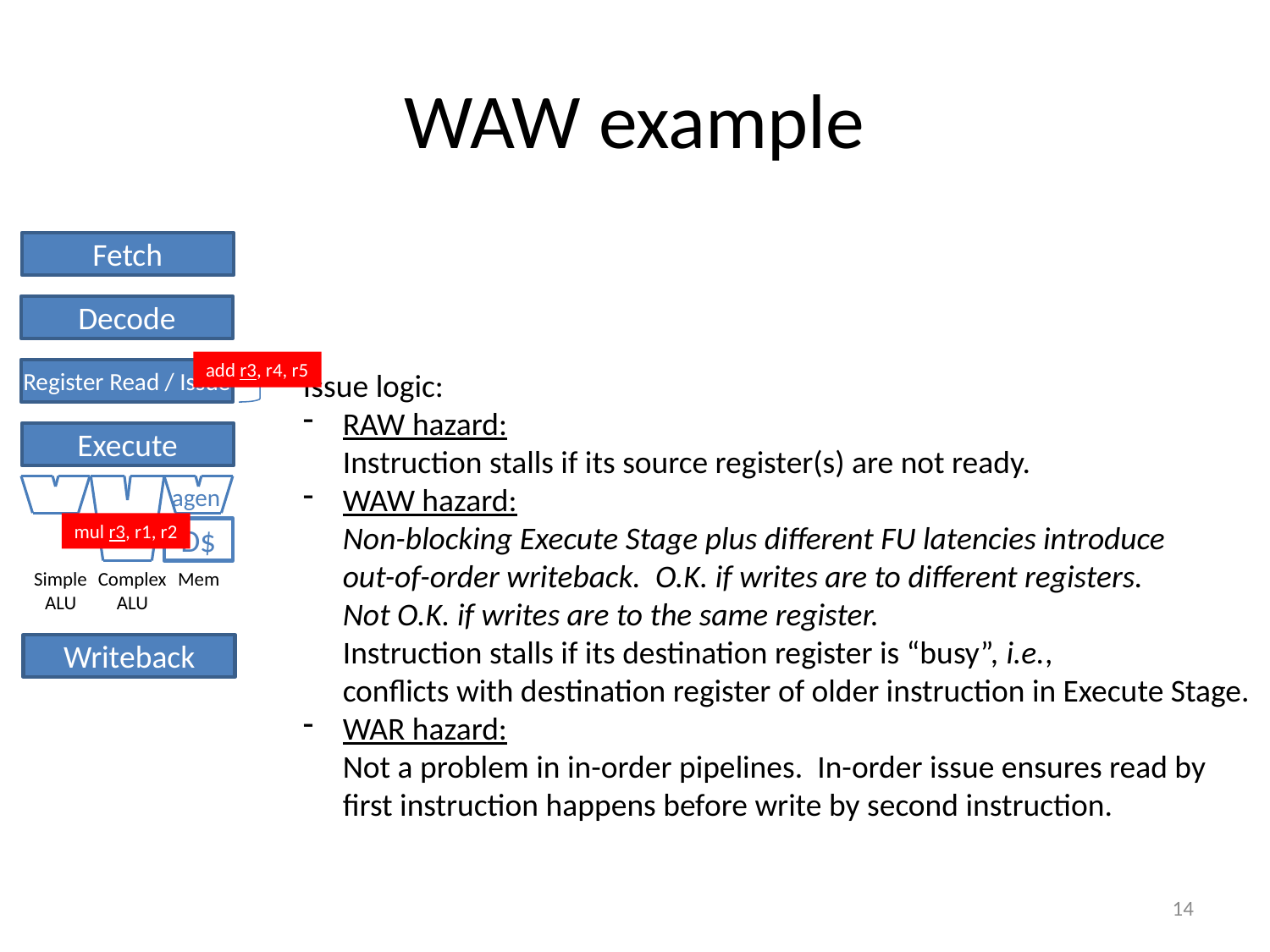

# WAW example
Fetch
Decode
add r3, r4, r5
Register Read / Issue

Issue logic:
RAW hazard:
Instruction stalls if its source register(s) are not ready.
WAW hazard:
Non-blocking Execute Stage plus different FU latencies introduce
out-of-order writeback.  O.K. if writes are to different registers.
Not O.K. if writes are to the same register.
Instruction stalls if its destination register is “busy”, i.e.,
conflicts with destination register of older instruction in Execute Stage.
WAR hazard:
Not a problem in in-order pipelines.  In-order issue ensures read by
first instruction happens before write by second instruction.
Execute
agen
mul r3, r1, r2
D$
Simple
ALU
Complex
ALU
Mem
Writeback
14